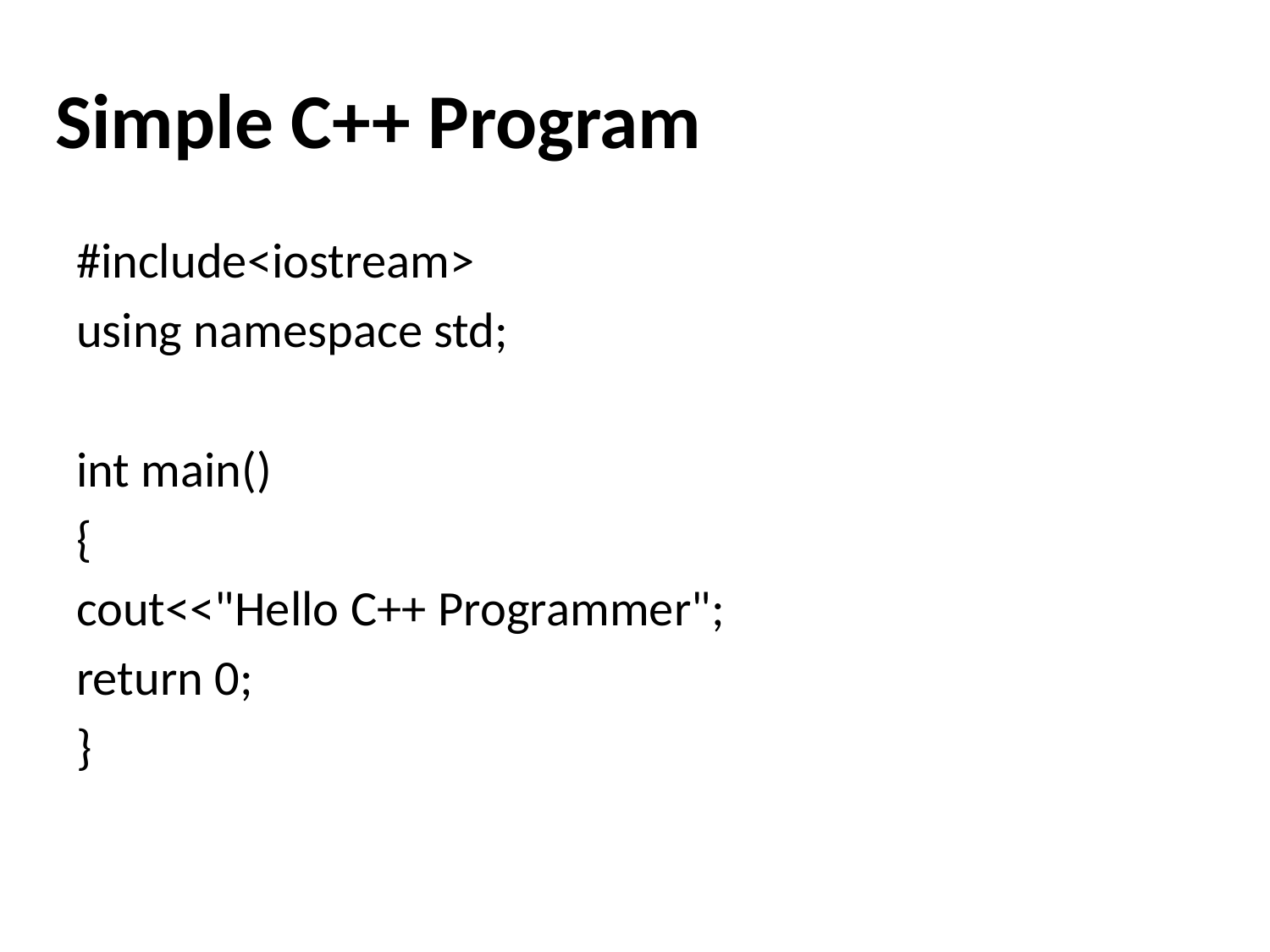

# Simple C++ Program
#include<iostream>
using namespace std;

int main()
{
cout<<"Hello C++ Programmer";
return 0;
}